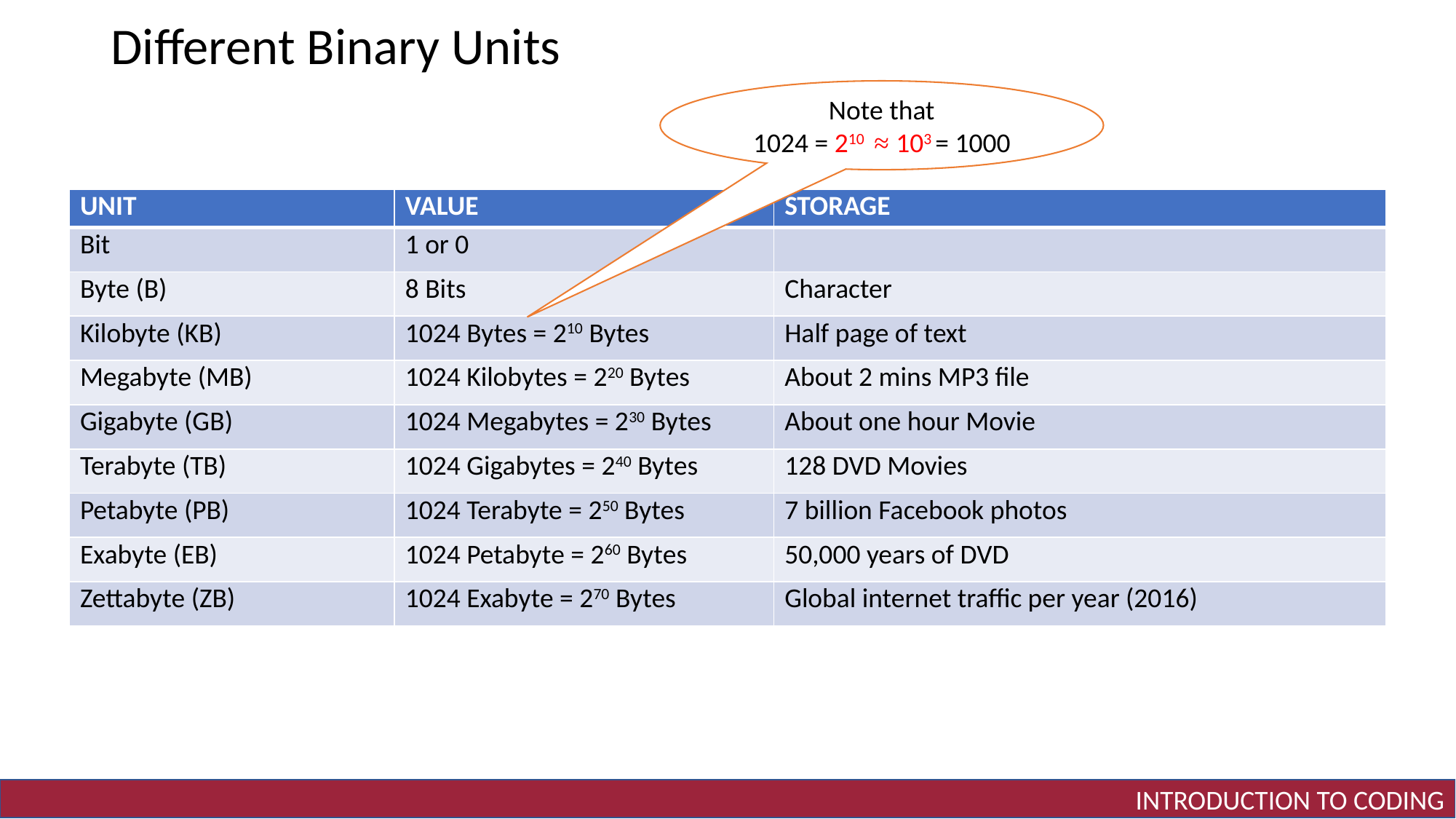

# Different Binary Units
Note that
1024 = 210  ≈ 103 = 1000
| UNIT | VALUE | STORAGE |
| --- | --- | --- |
| Bit | 1 or 0 |  |
| Byte (B) | 8 Bits | Character |
| Kilobyte (KB) | 1024 Bytes = 210 Bytes | Half page of text |
| Megabyte (MB) | 1024 Kilobytes = 220 Bytes | About 2 mins MP3 file |
| Gigabyte (GB) | 1024 Megabytes = 230 Bytes | About one hour Movie |
| Terabyte (TB) | 1024 Gigabytes = 240 Bytes | 128 DVD Movies |
| Petabyte (PB) | 1024 Terabyte = 250 Bytes | 7 billion Facebook photos |
| Exabyte (EB) | 1024 Petabyte = 260 Bytes | 50,000 years of DVD |
| Zettabyte (ZB) | 1024 Exabyte = 270 Bytes | Global internet traffic per year (2016) |